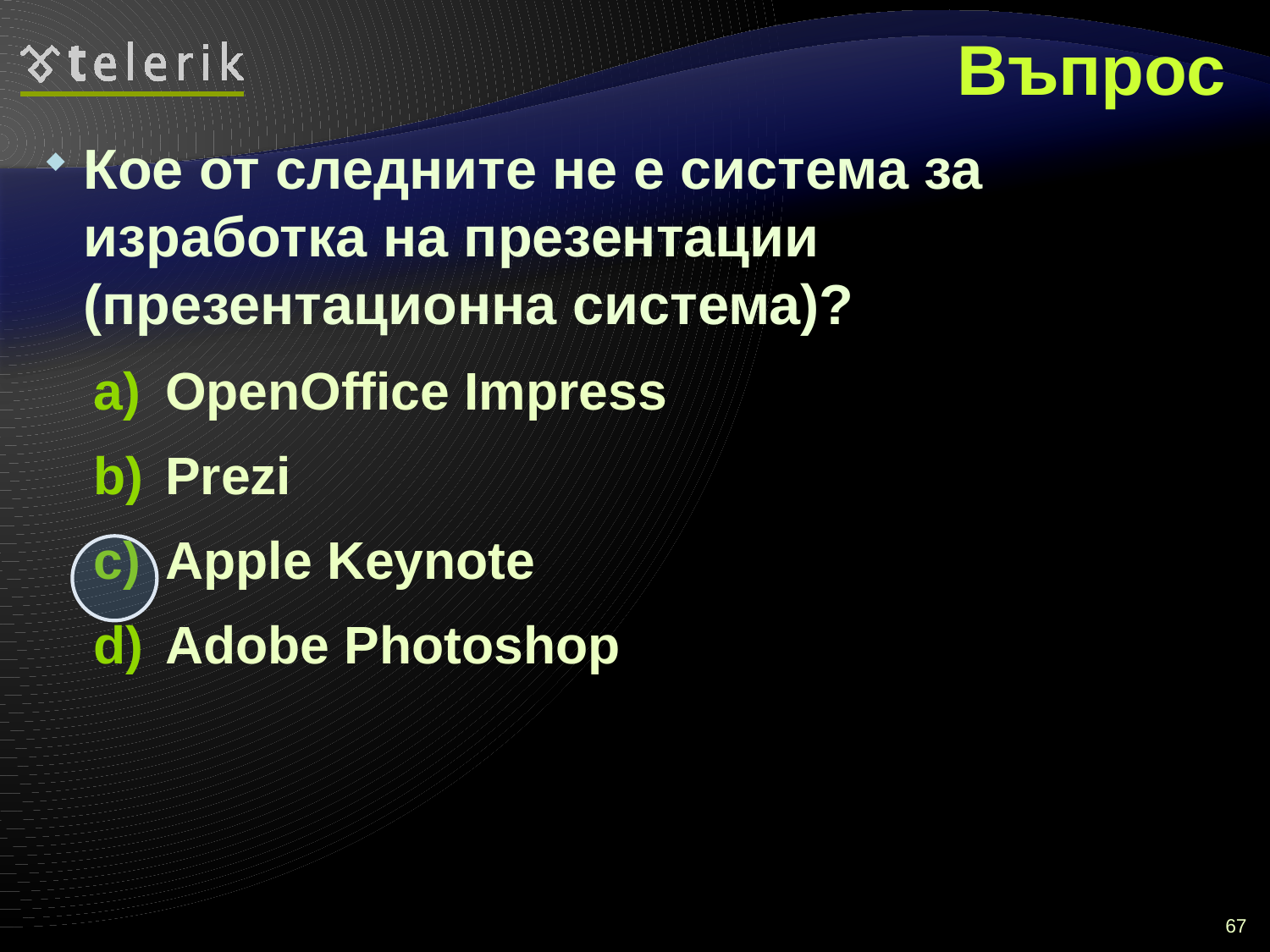

# Въпрос
Кое от следните не е система за изработка на презентации (презентационна система)?
OpenOffice Impress
Prezi
Apple Keynote
Adobe Photoshop

67